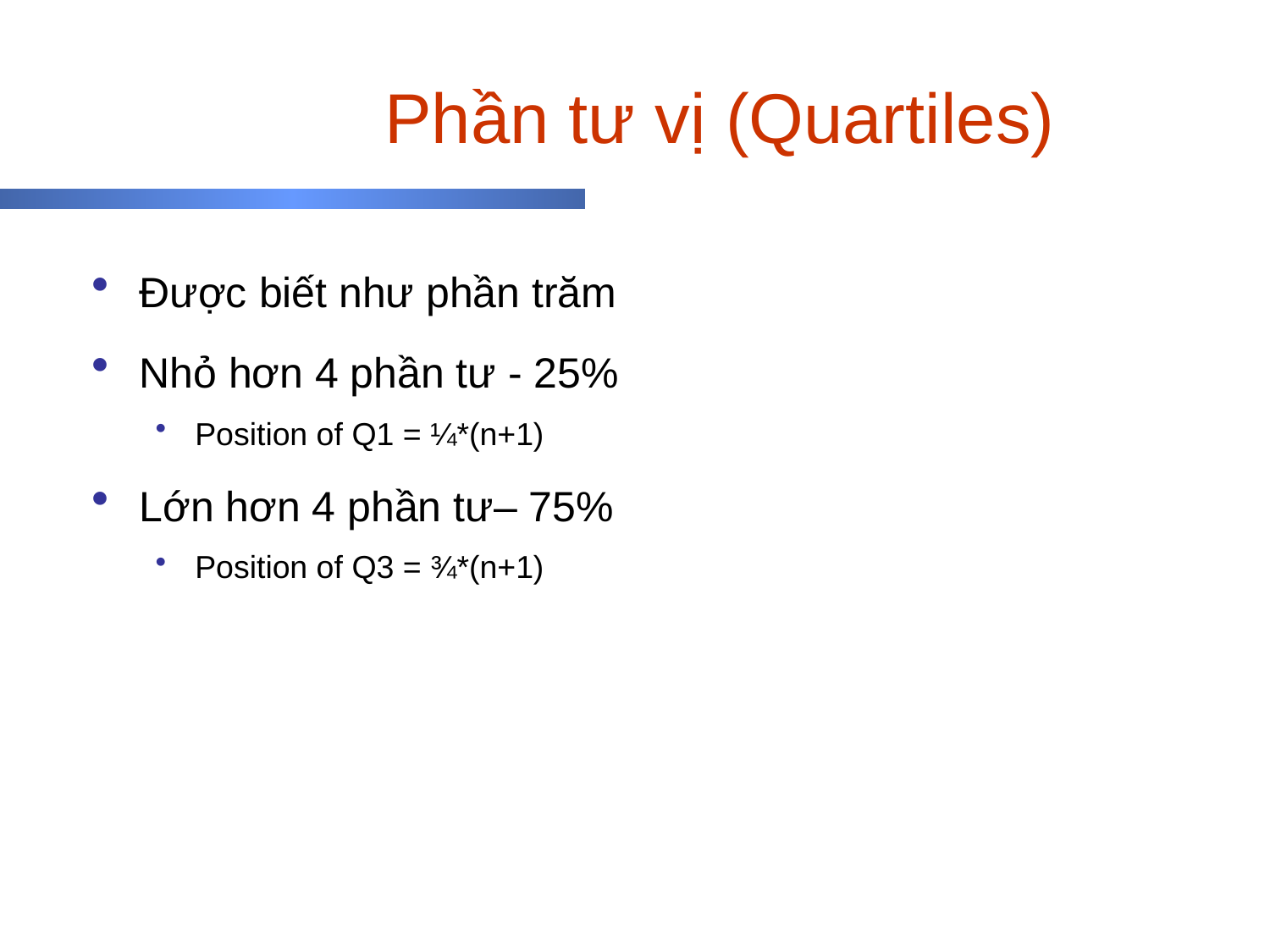

# Phần tư vị (Quartiles)
Được biết như phần trăm
Nhỏ hơn 4 phần tư - 25%
Position of Q1 = ¼*(n+1)
Lớn hơn 4 phần tư– 75%
Position of Q3 = ¾*(n+1)